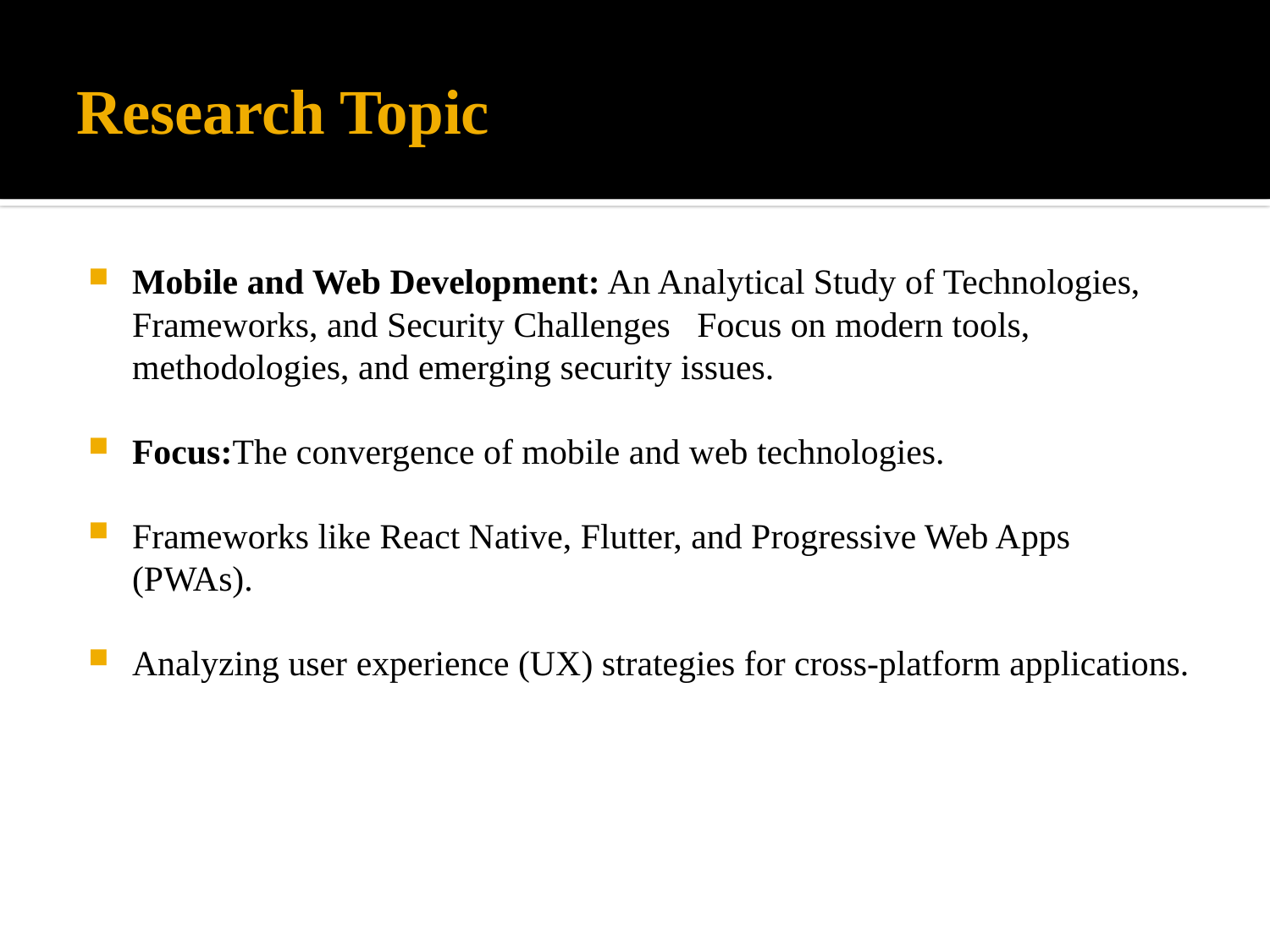

# Research Topic
Mobile and Web Development: An Analytical Study of Technologies, Frameworks, and Security Challenges   Focus on modern tools, methodologies, and emerging security issues.

Focus:The convergence of mobile and web technologies.

Frameworks like React Native, Flutter, and Progressive Web Apps (PWAs).

Analyzing user experience (UX) strategies for cross-platform applications.